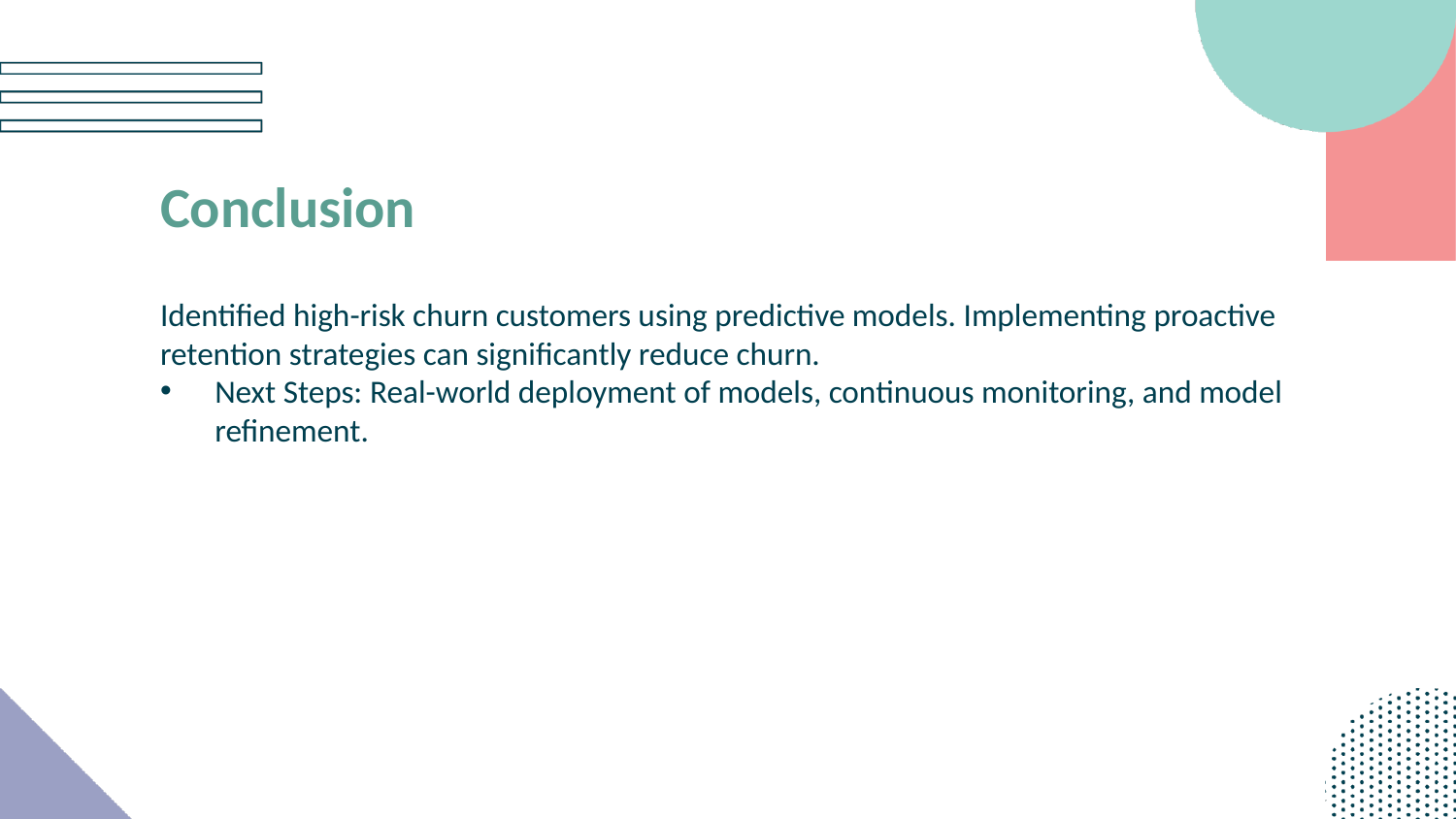

Conclusion
Identified high-risk churn customers using predictive models. Implementing proactive retention strategies can significantly reduce churn.
Next Steps: Real-world deployment of models, continuous monitoring, and model refinement.